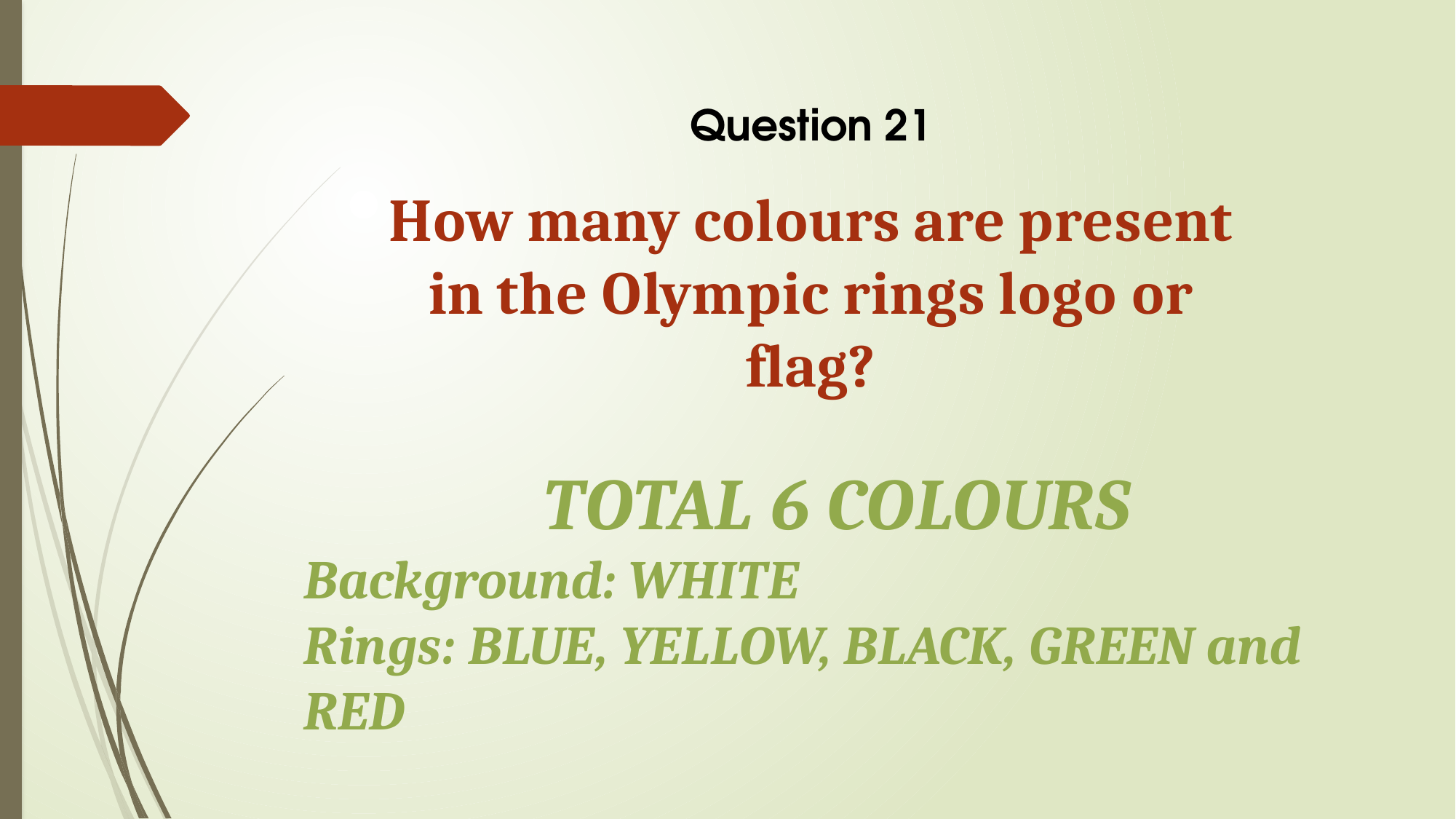

Question 21
How many colours are present in the Olympic rings logo or flag?
TOTAL 6 COLOURS
Background: WHITE
Rings: BLUE, YELLOW, BLACK, GREEN and RED